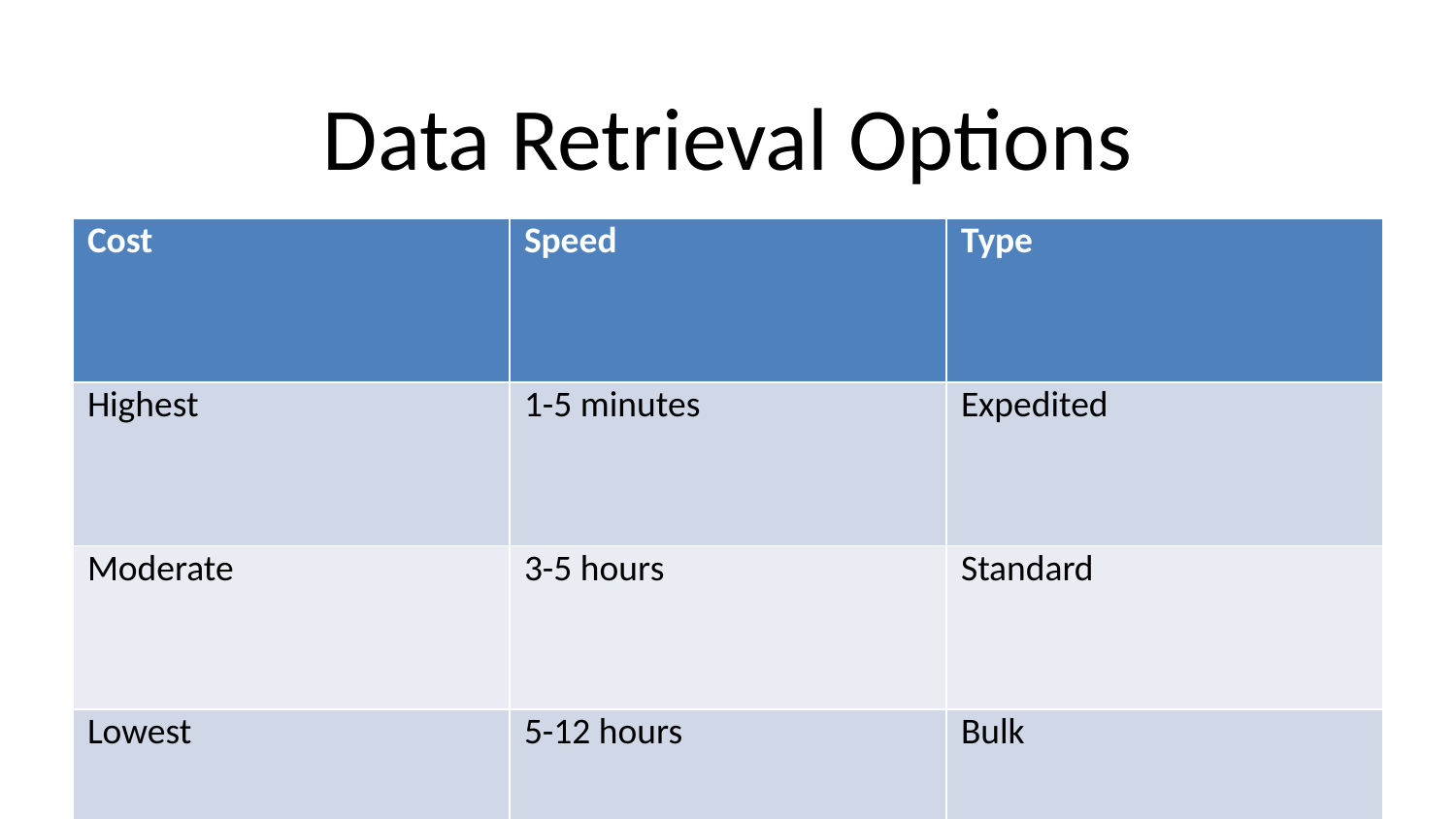

# Data Retrieval Options
| Cost | Speed | Type |
| --- | --- | --- |
| Highest | 1-5 minutes | Expedited |
| Moderate | 3-5 hours | Standard |
| Lowest | 5-12 hours | Bulk |